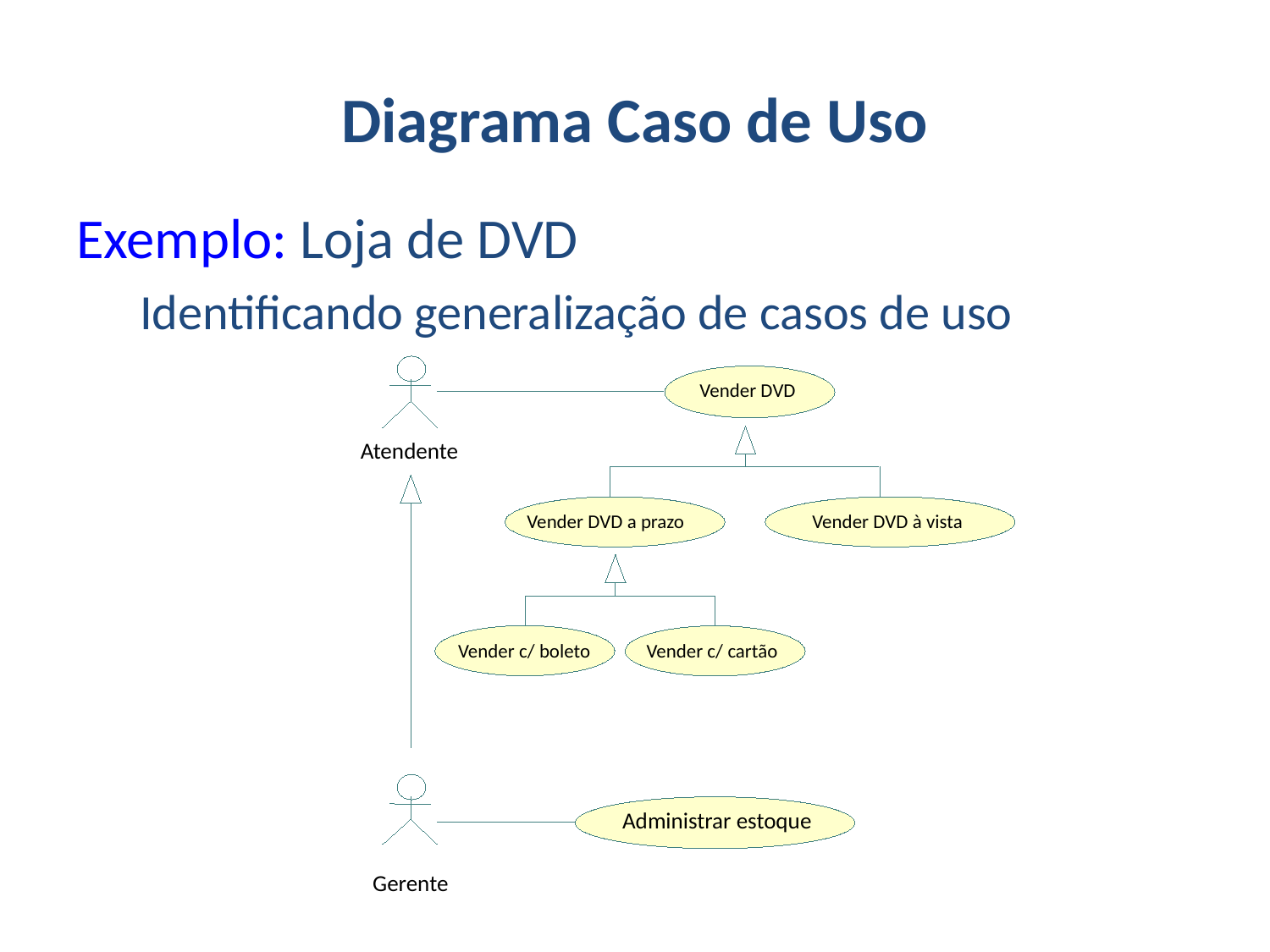

# Diagrama Caso de Uso
Exemplo: Loja de DVD
Identificando generalização de casos de uso

Vender DVD

Atendente

Vender DVD a prazo
Vender DVD à vista

Vender c/ boleto
Vender c/ cartão

Administrar estoque

Gerente